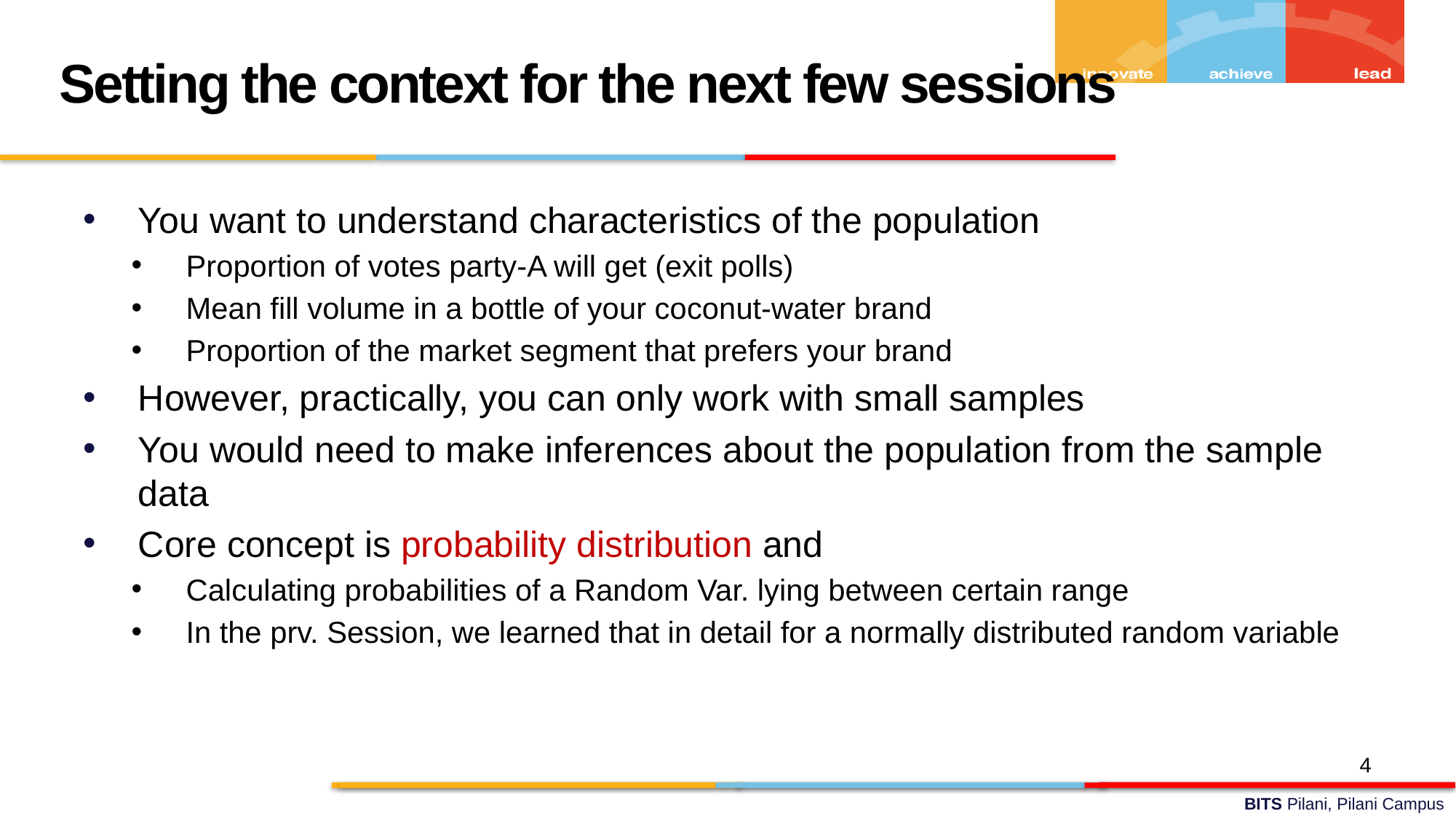

Setting the context for the next few sessions
You want to understand characteristics of the population
Proportion of votes party-A will get (exit polls)
Mean fill volume in a bottle of your coconut-water brand
Proportion of the market segment that prefers your brand
However, practically, you can only work with small samples
You would need to make inferences about the population from the sample data
Core concept is probability distribution and
Calculating probabilities of a Random Var. lying between certain range
In the prv. Session, we learned that in detail for a normally distributed random variable
4